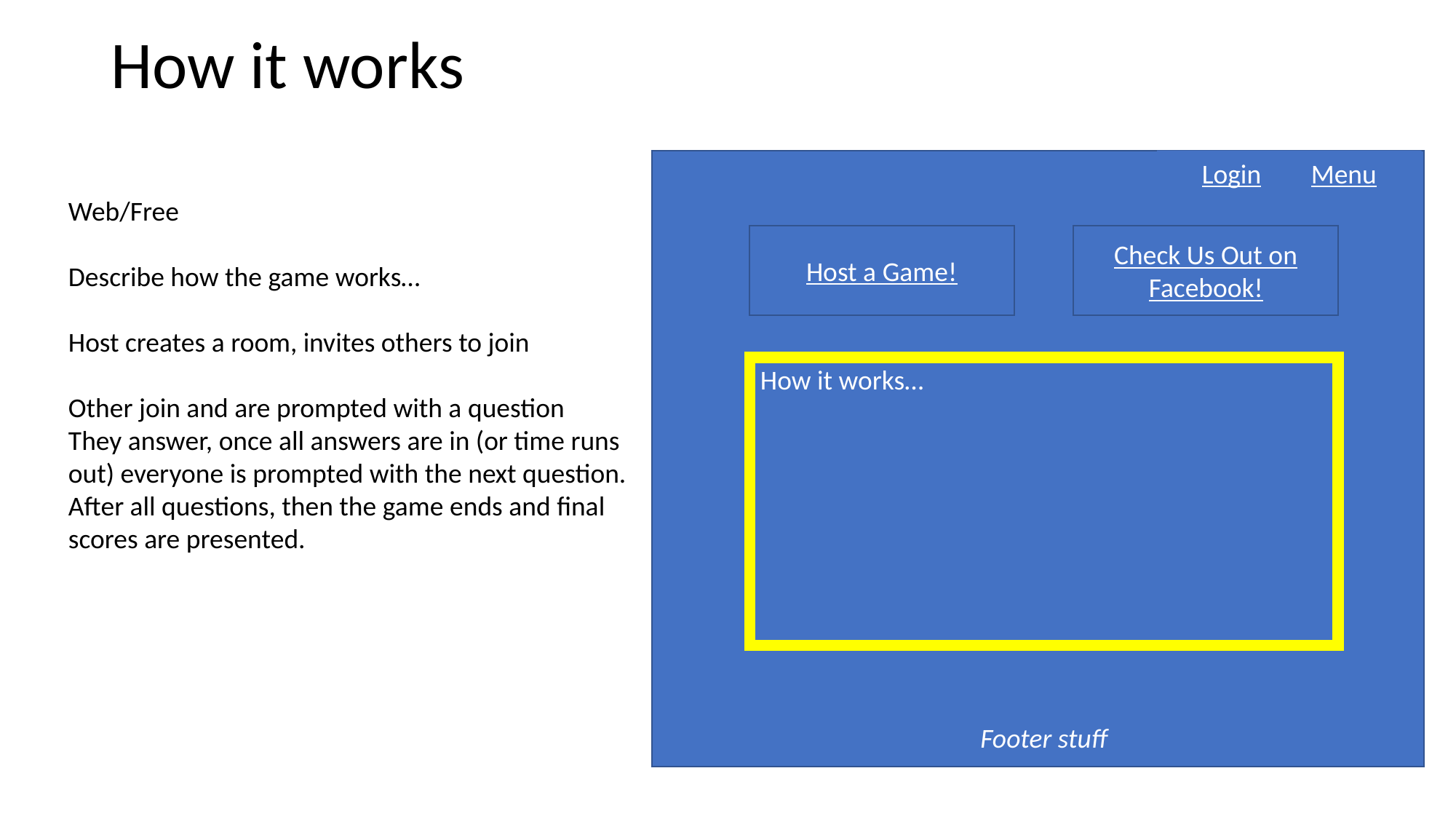

# How it works

Login	Menu
Web/Free

Describe how the game works…

Host creates a room, invites others to join

Other join and are prompted with a question
They answer, once all answers are in (or time runs
out) everyone is prompted with the next question.
After all questions, then the game ends and final
scores are presented.

Host a Game!
Check Us Out on Facebook!
How it works…
Footer stuff